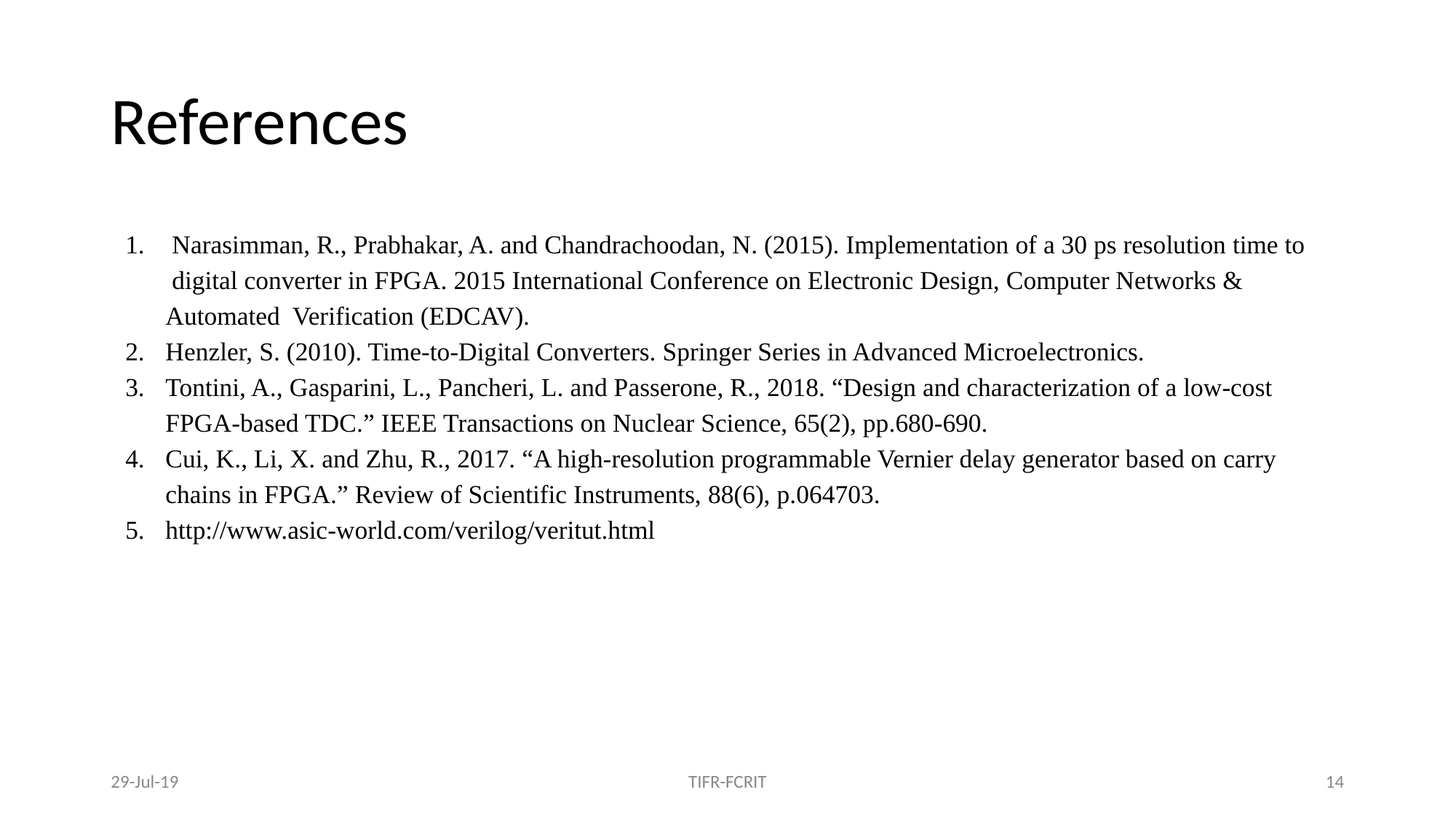

# References
 Narasimman, R., Prabhakar, A. and Chandrachoodan, N. (2015). Implementation of a 30 ps resolution time to       digital converter in FPGA. 2015 International Conference on Electronic Design, Computer Networks & Automated  Verification (EDCAV).
Henzler, S. (2010). Time-to-Digital Converters. Springer Series in Advanced Microelectronics.
Tontini, A., Gasparini, L., Pancheri, L. and Passerone, R., 2018. “Design and characterization of a low-cost FPGA-based TDC.” IEEE Transactions on Nuclear Science, 65(2), pp.680-690.
Cui, K., Li, X. and Zhu, R., 2017. “A high-resolution programmable Vernier delay generator based on carry chains in FPGA.” Review of Scientific Instruments, 88(6), p.064703.
http://www.asic-world.com/verilog/veritut.html
29-Jul-19
TIFR-FCRIT
14